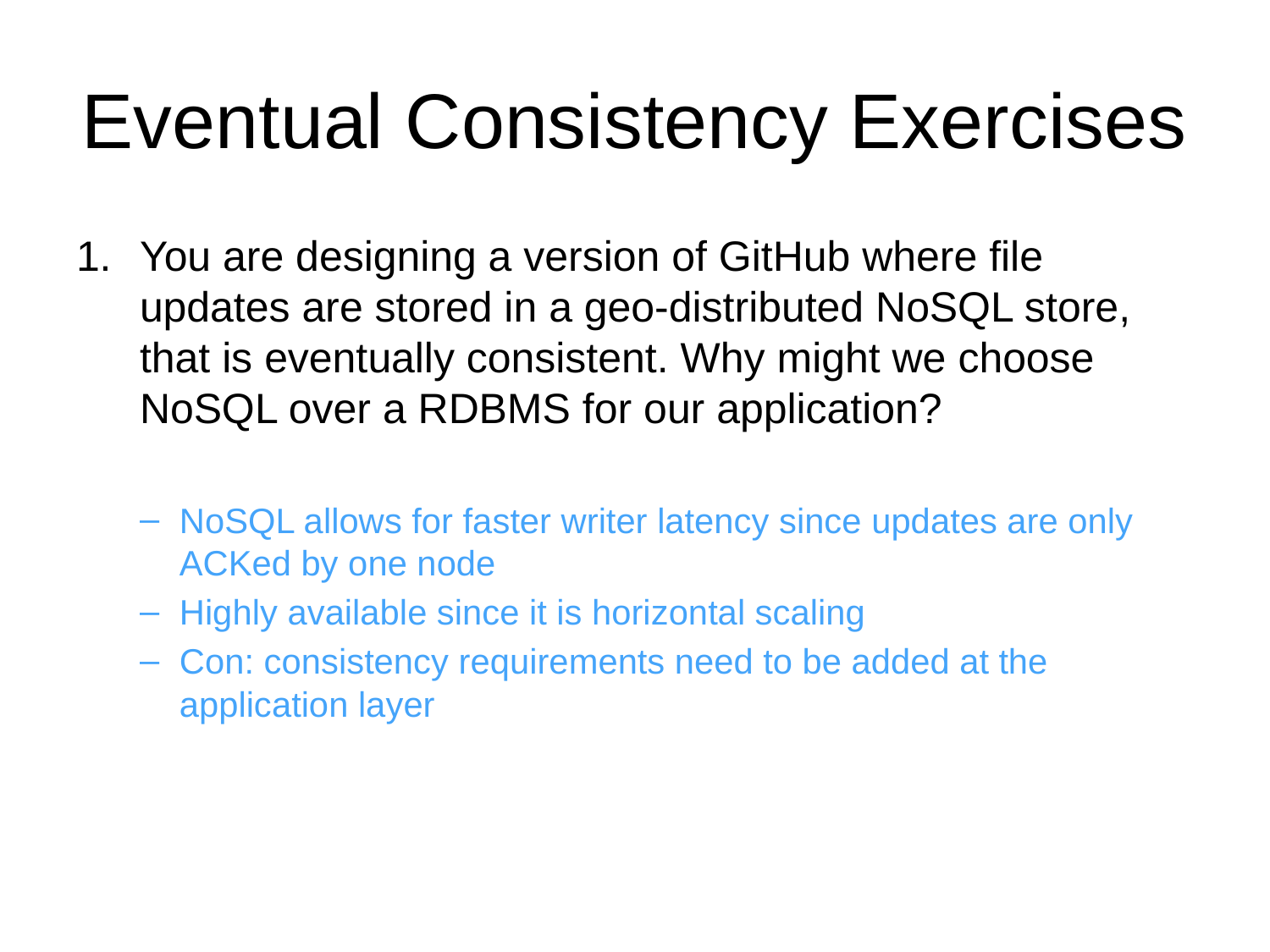

# Eventual Consistency Exercises
You are designing a version of GitHub where file updates are stored in a geo-distributed NoSQL store, that is eventually consistent. Why might we choose NoSQL over a RDBMS for our application?

NoSQL allows for faster writer latency since updates are only ACKed by one node
Highly available since it is horizontal scaling
Con: consistency requirements need to be added at the application layer